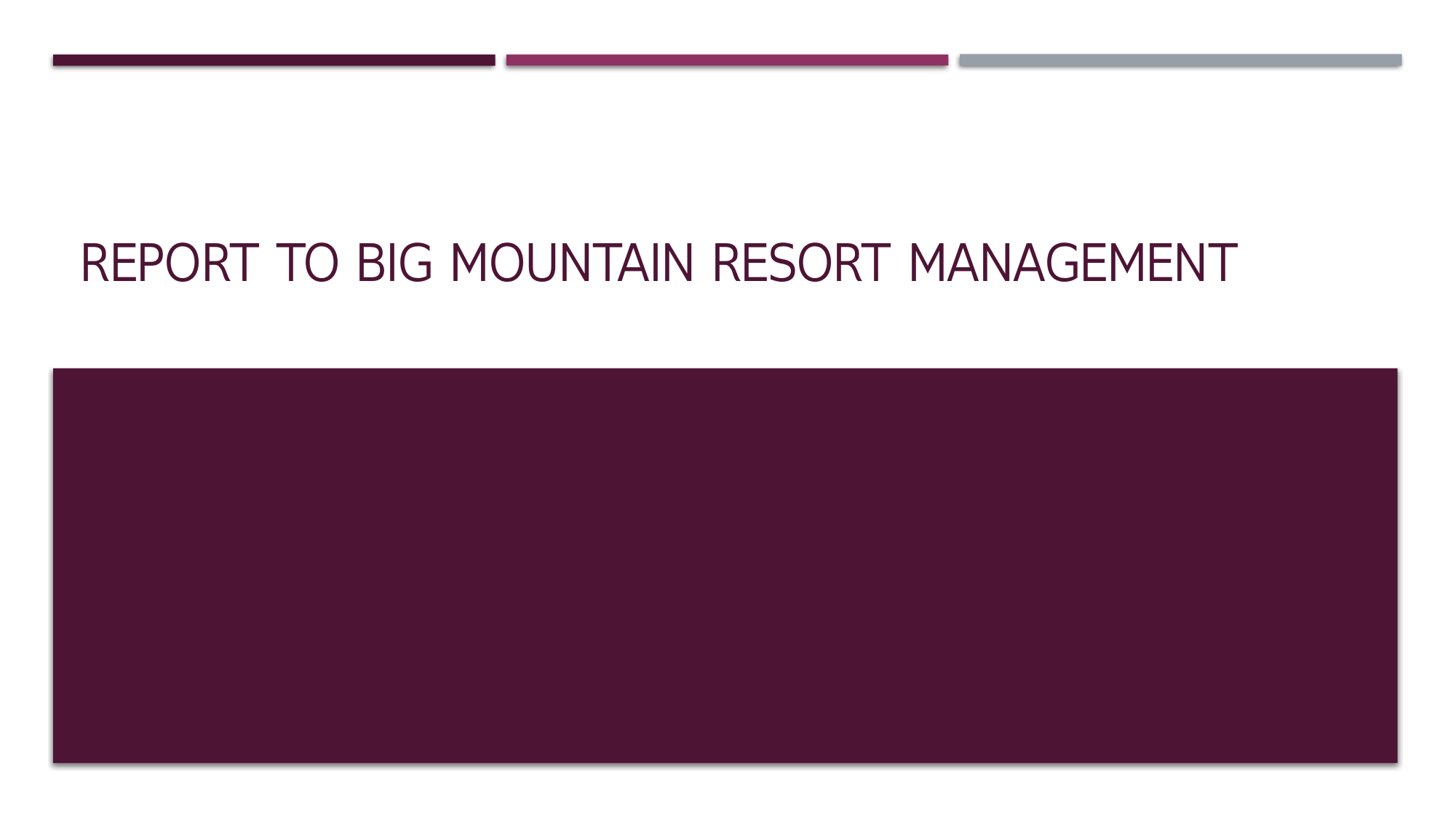

# Report to big mountain resort management